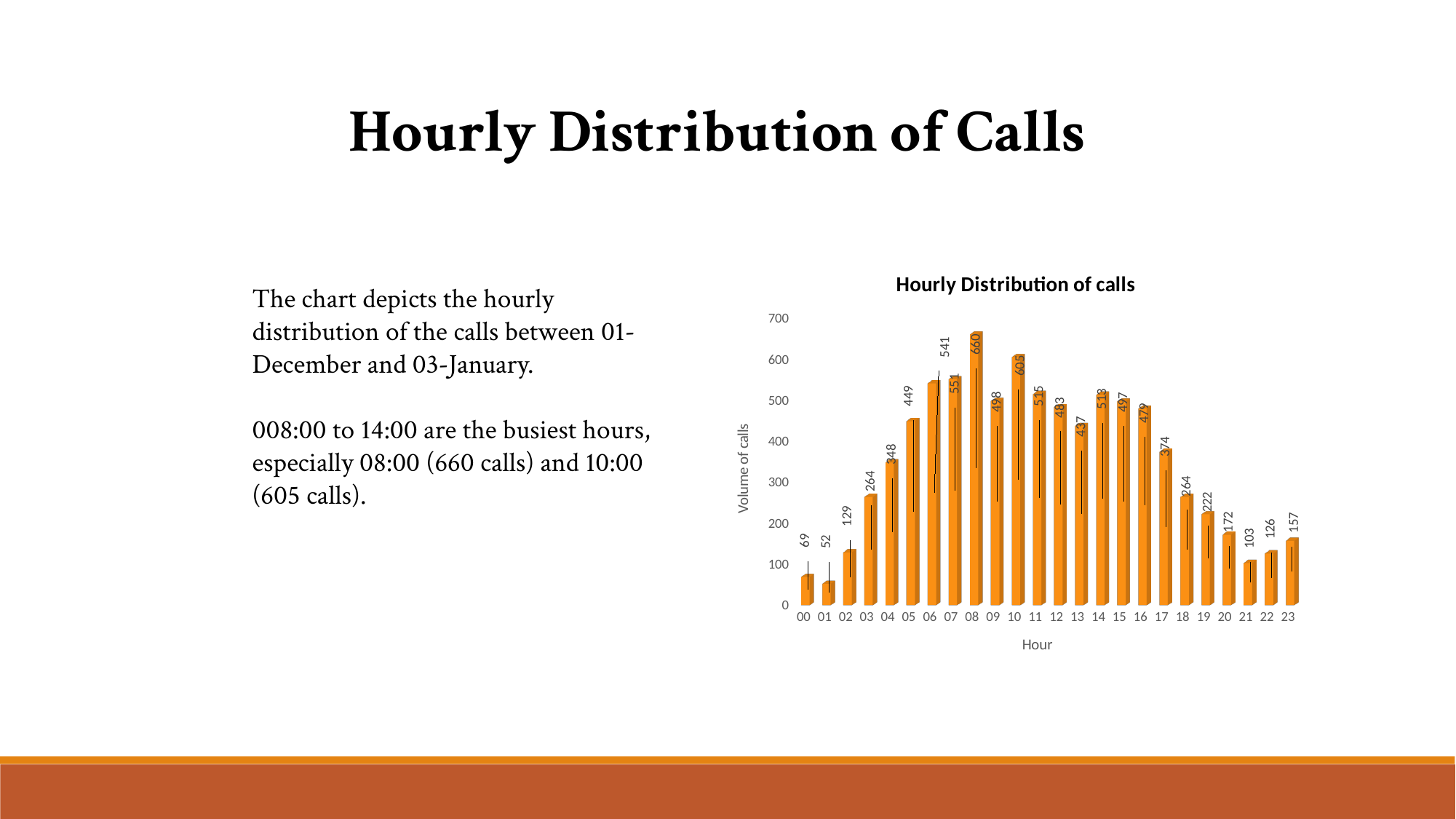

Hourly Distribution of Calls

[unsupported chart]

The chart depicts the hourly distribution of the calls between 01-December and 03-January.

008:00 to 14:00 are the busiest hours, especially 08:00 (660 calls) and 10:00 (605 calls).